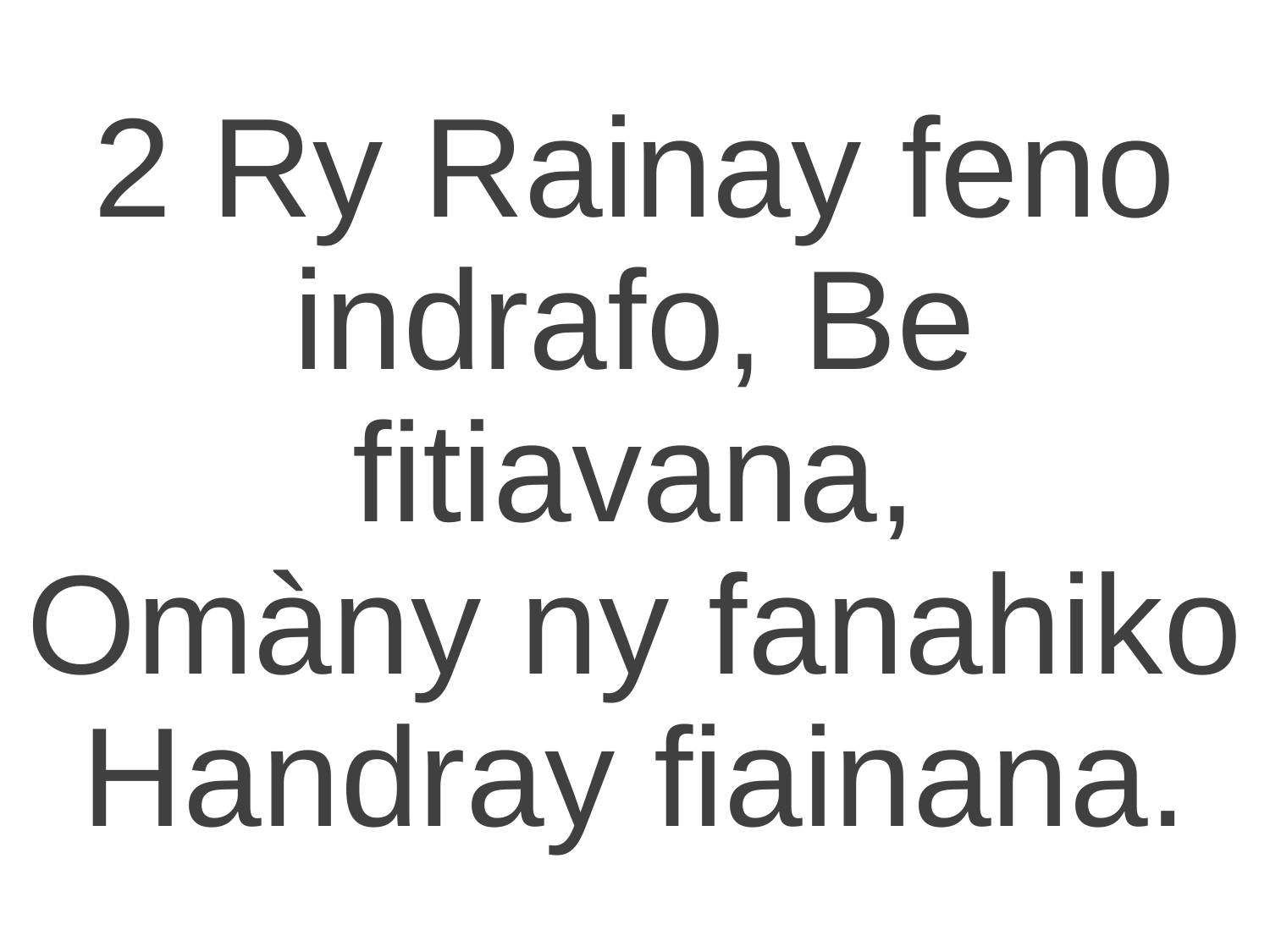

2 Ry Rainay feno indrafo, Be fitiavana,
Omàny ny fanahiko Handray fiainana.